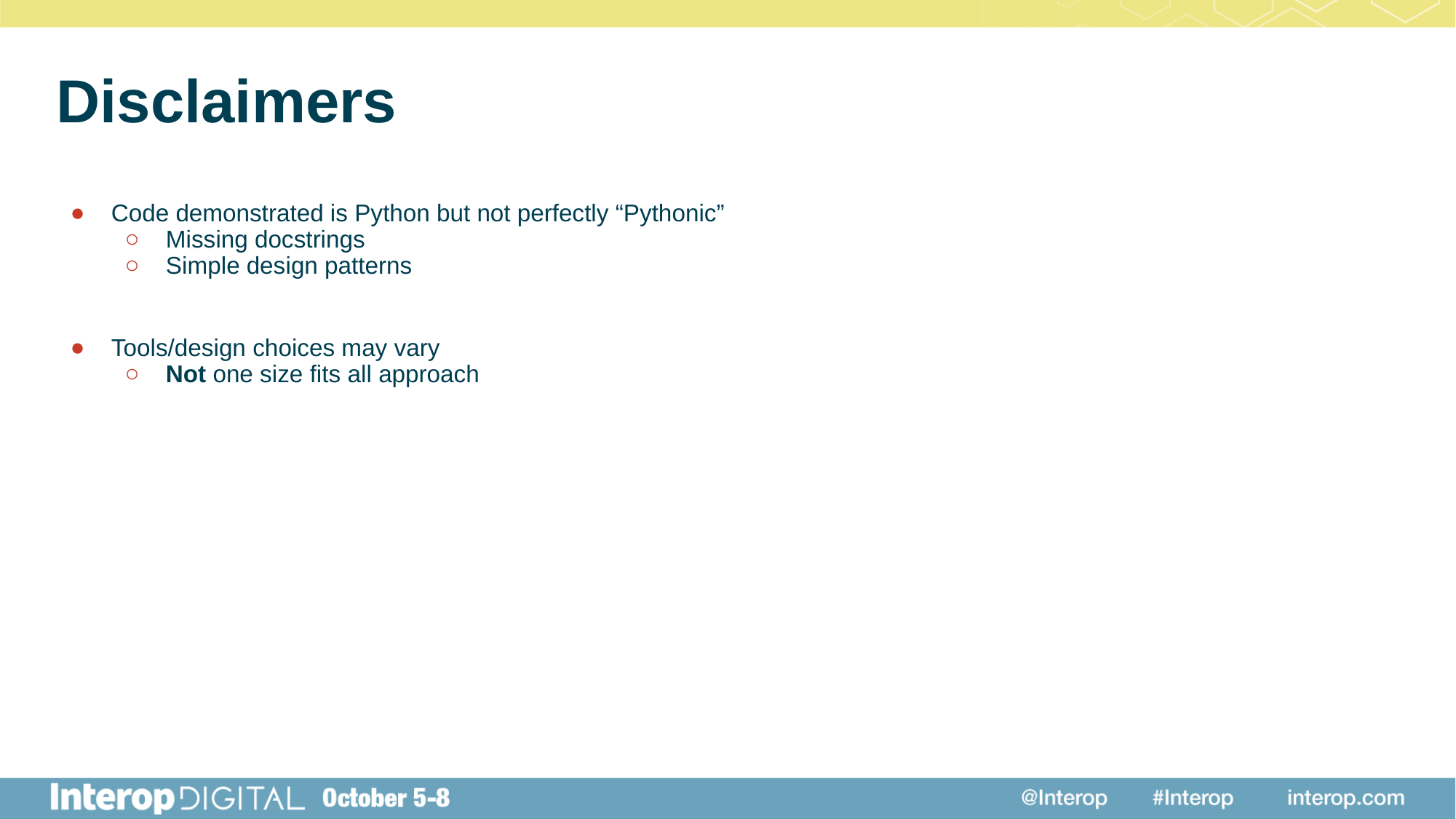

# Disclaimers
Code demonstrated is Python but not perfectly “Pythonic”
Missing docstrings
Simple design patterns

Tools/design choices may vary
Not one size fits all approach